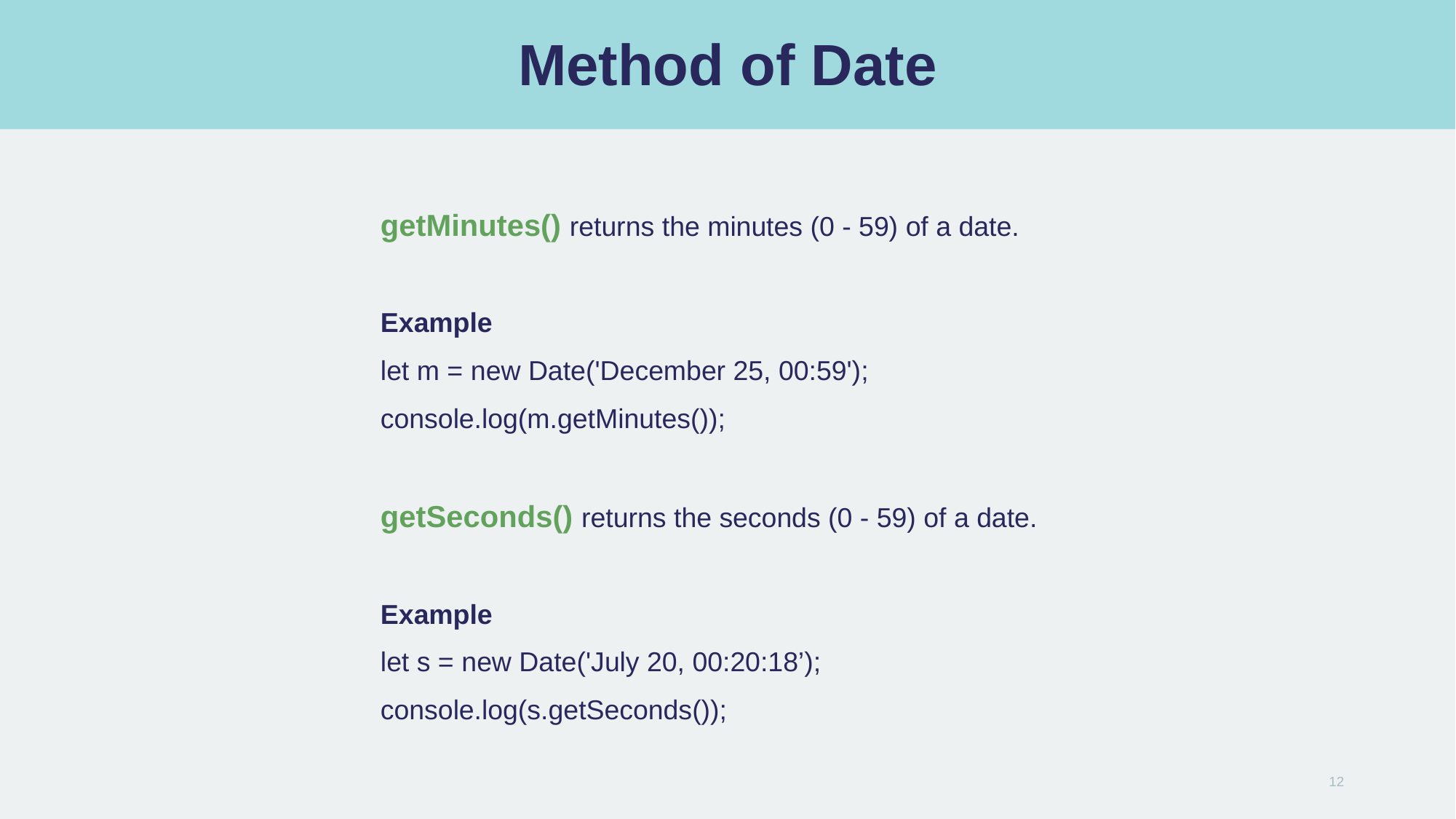

# Method of Date
getMinutes() returns the minutes (0 - 59) of a date.

Example
let m = new Date('December 25, 00:59');
console.log(m.getMinutes());

getSeconds() returns the seconds (0 - 59) of a date.

Example
let s = new Date('July 20, 00:20:18’);
console.log(s.getSeconds());

12